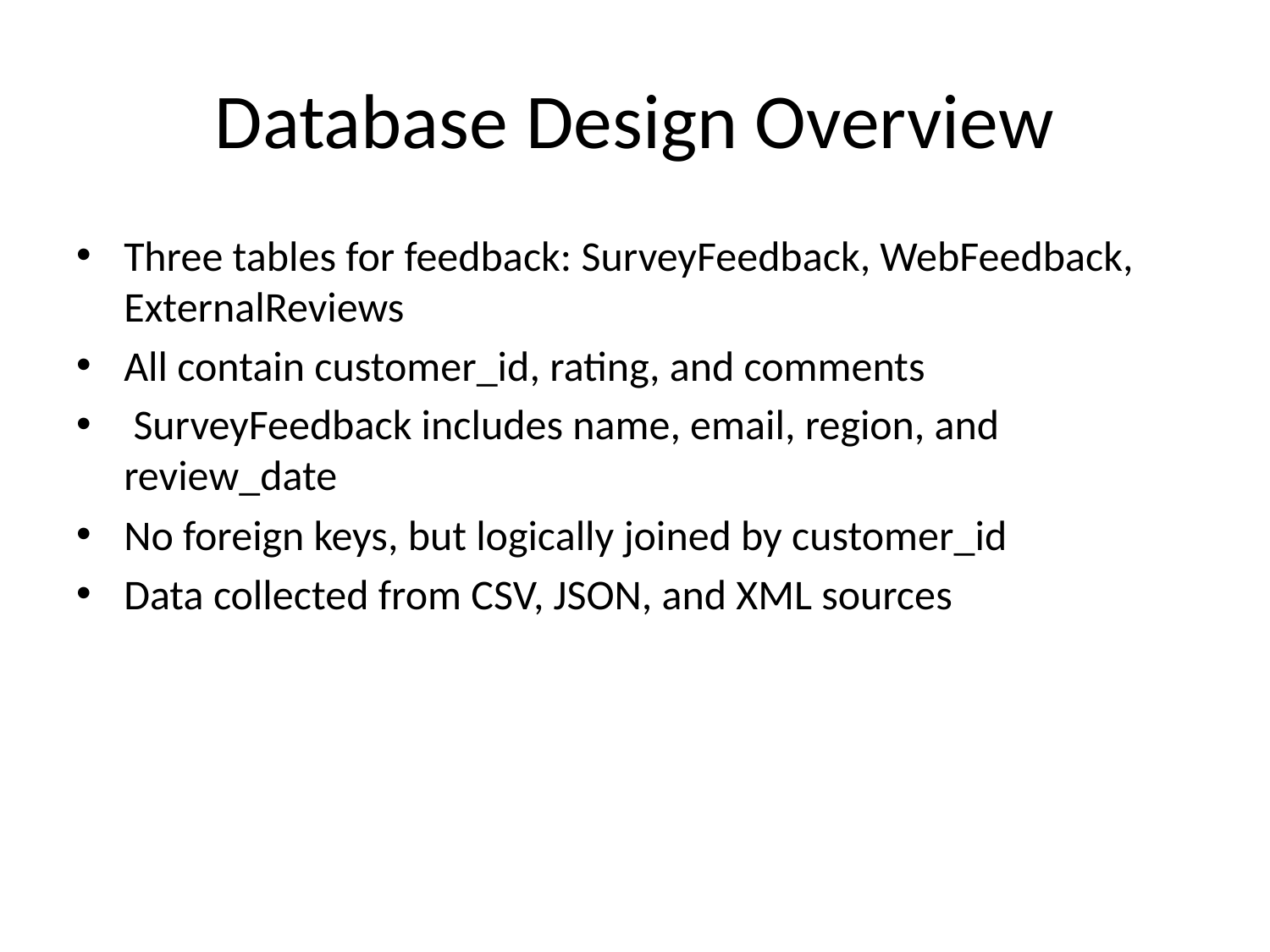

# Database Design Overview
Three tables for feedback: SurveyFeedback, WebFeedback, ExternalReviews
All contain customer_id, rating, and comments
 SurveyFeedback includes name, email, region, and review_date
No foreign keys, but logically joined by customer_id
Data collected from CSV, JSON, and XML sources